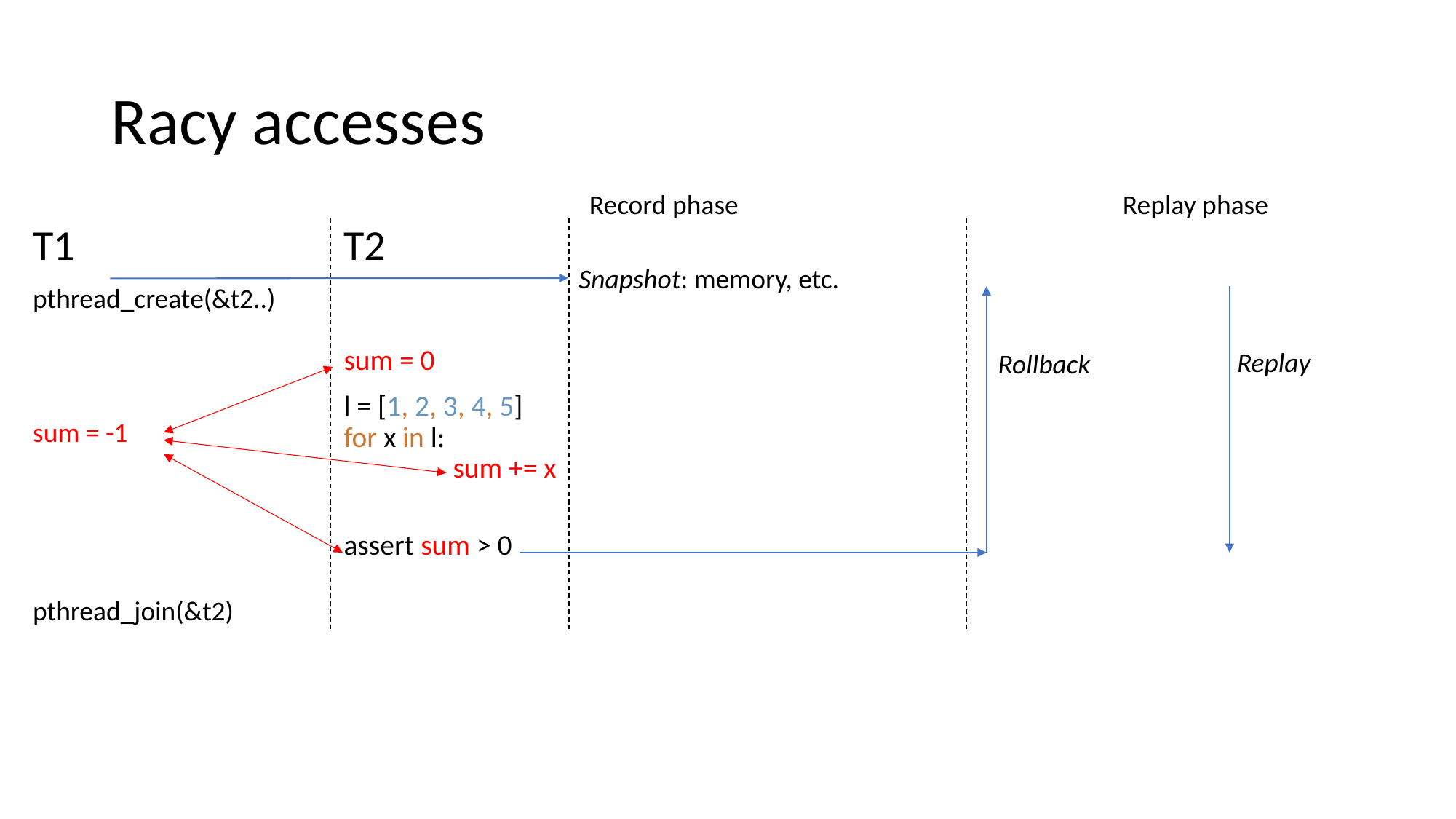

# Racy accesses
Replay phase
Record phase
T2

sum = 0
l = [1, 2, 3, 4, 5]
for x in l:
	sum += x
assert sum > 0
T1
pthread_create(&t2..)

sum = -1

pthread_join(&t2)
Snapshot: memory, etc.
Replay
Rollback